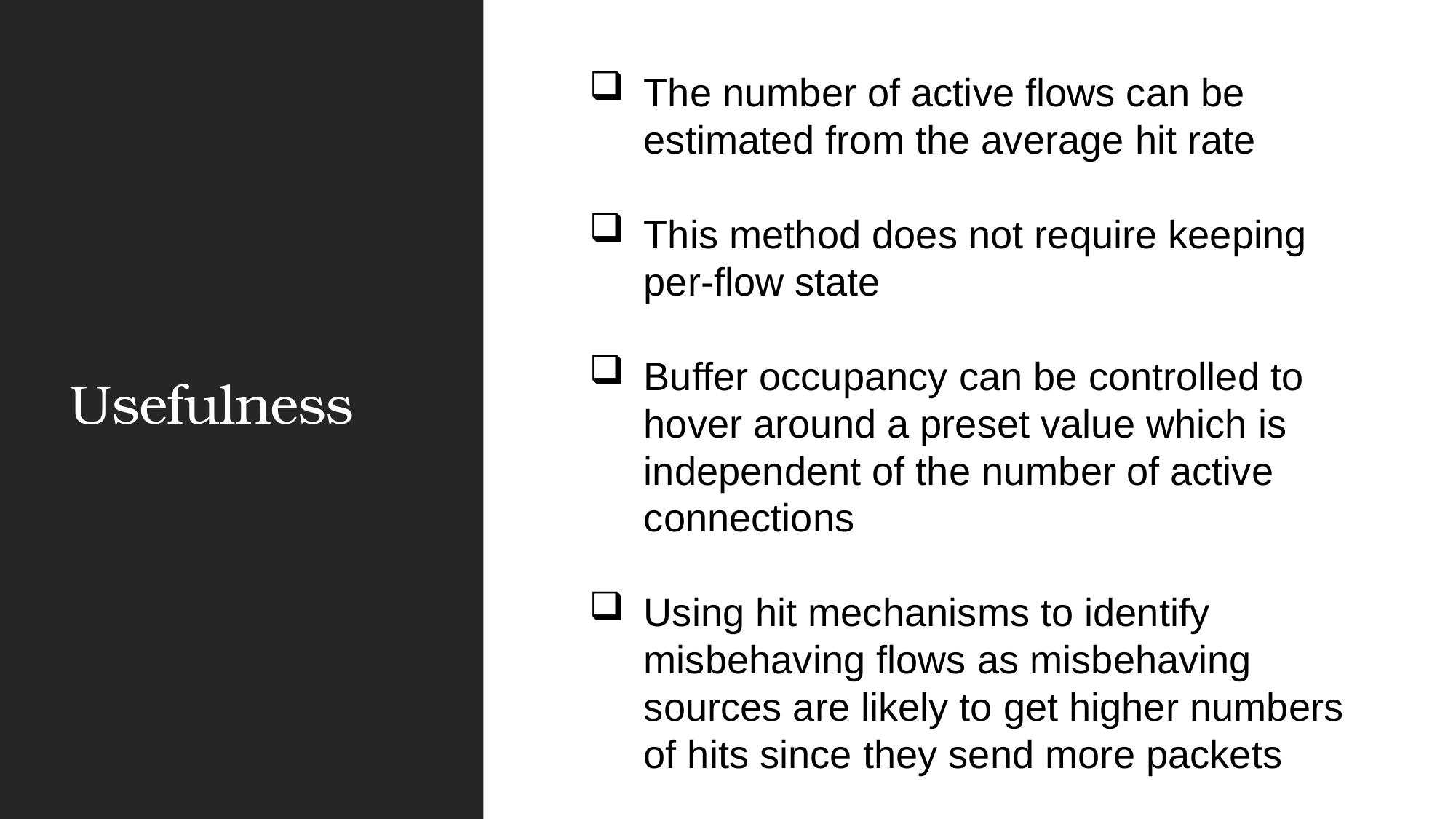

# Usefulness
The number of active flows can be estimated from the average hit rate

This method does not require keeping per-flow state

Buffer occupancy can be controlled to hover around a preset value which is independent of the number of active connections

Using hit mechanisms to identify misbehaving flows as misbehaving sources are likely to get higher numbers of hits since they send more packets